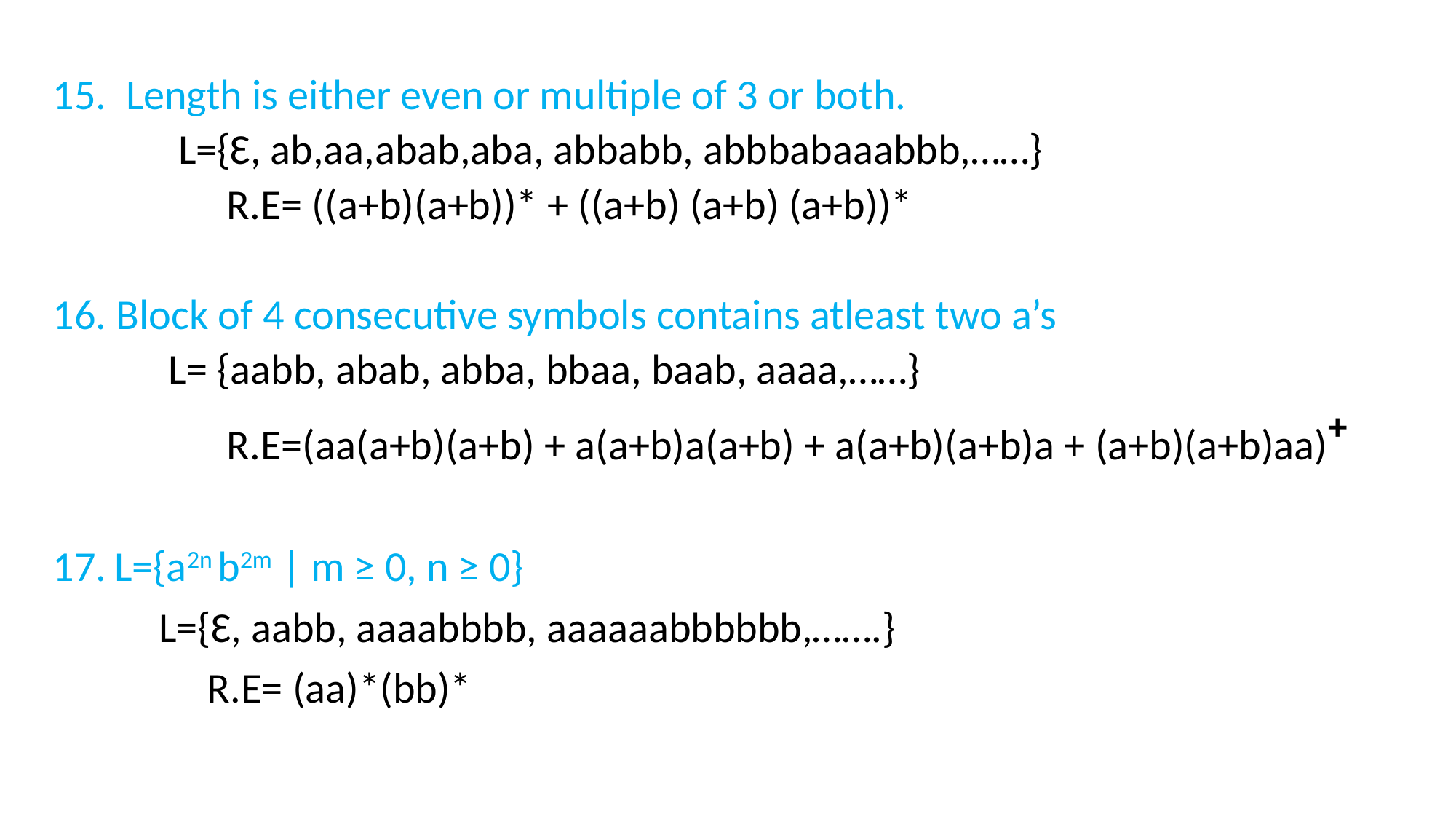

15.  Length is either even or multiple of 3 or both.
             L={Ɛ, ab,aa,abab,aba, abbabb, abbbabaaabbb,……}
                  R.E= ((a+b)(a+b))* + ((a+b) (a+b) (a+b))*

16. Block of 4 consecutive symbols contains atleast two a’s
            L= {aabb, abab, abba, bbaa, baab, aaaa,……}
                  R.E=(aa(a+b)(a+b) + a(a+b)a(a+b) + a(a+b)(a+b)a + (a+b)(a+b)aa)+

L={a2n b2m | m ≥ 0, n ≥ 0}
           L={Ɛ, aabb, aaaabbbb, aaaaaabbbbbb,…….}
                R.E= (aa)*(bb)*